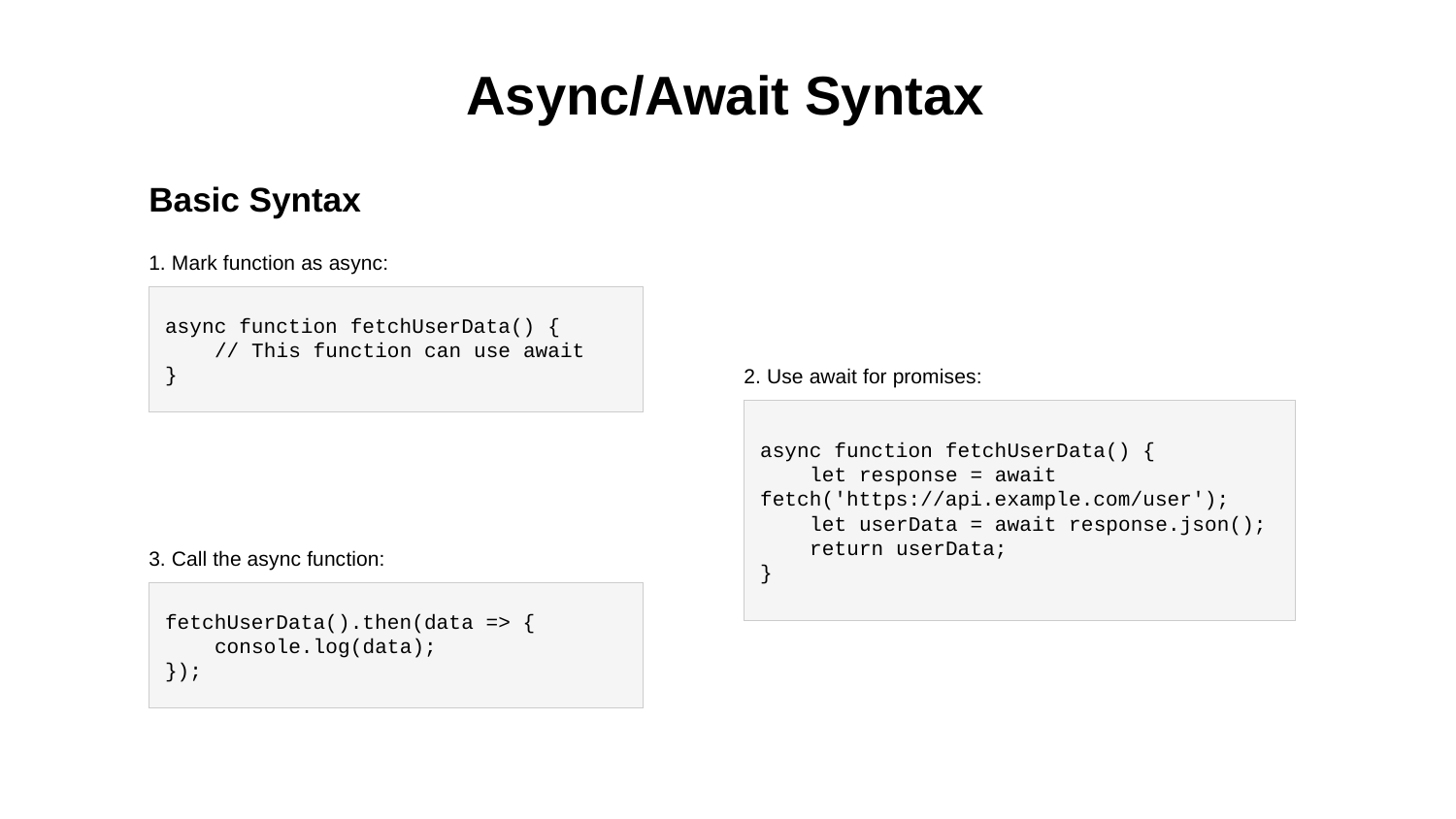

Async/Await Syntax
Basic Syntax
1. Mark function as async:

async function fetchUserData() {
    // This function can use await
}
2. Use await for promises:

async function fetchUserData() {
    let response = await fetch('https://api.example.com/user');
    let userData = await response.json();
    return userData;
}
3. Call the async function:

fetchUserData().then(data => {
    console.log(data);
});